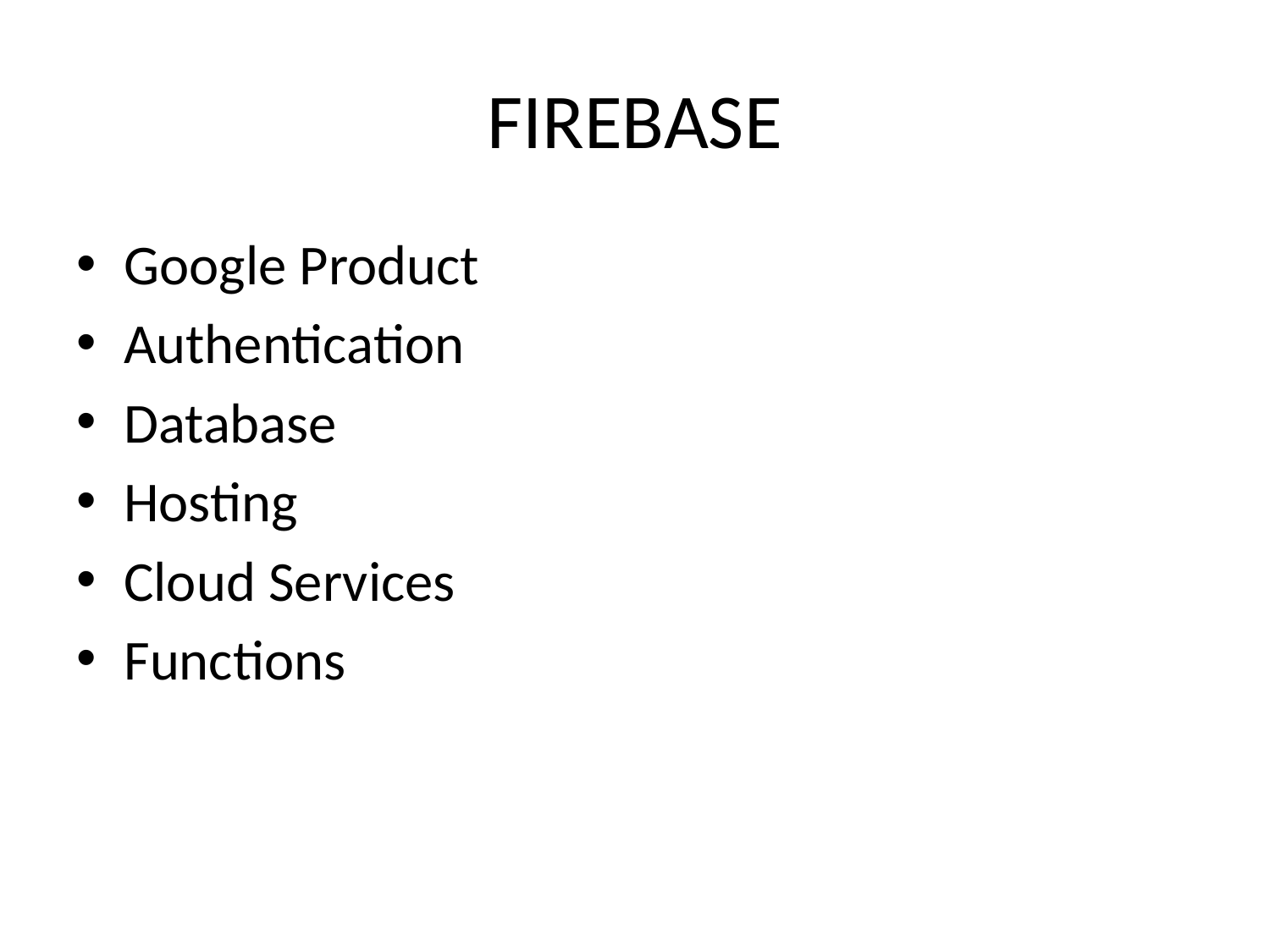

# FIREBASE
Google Product
Authentication
Database
Hosting
Cloud Services
Functions